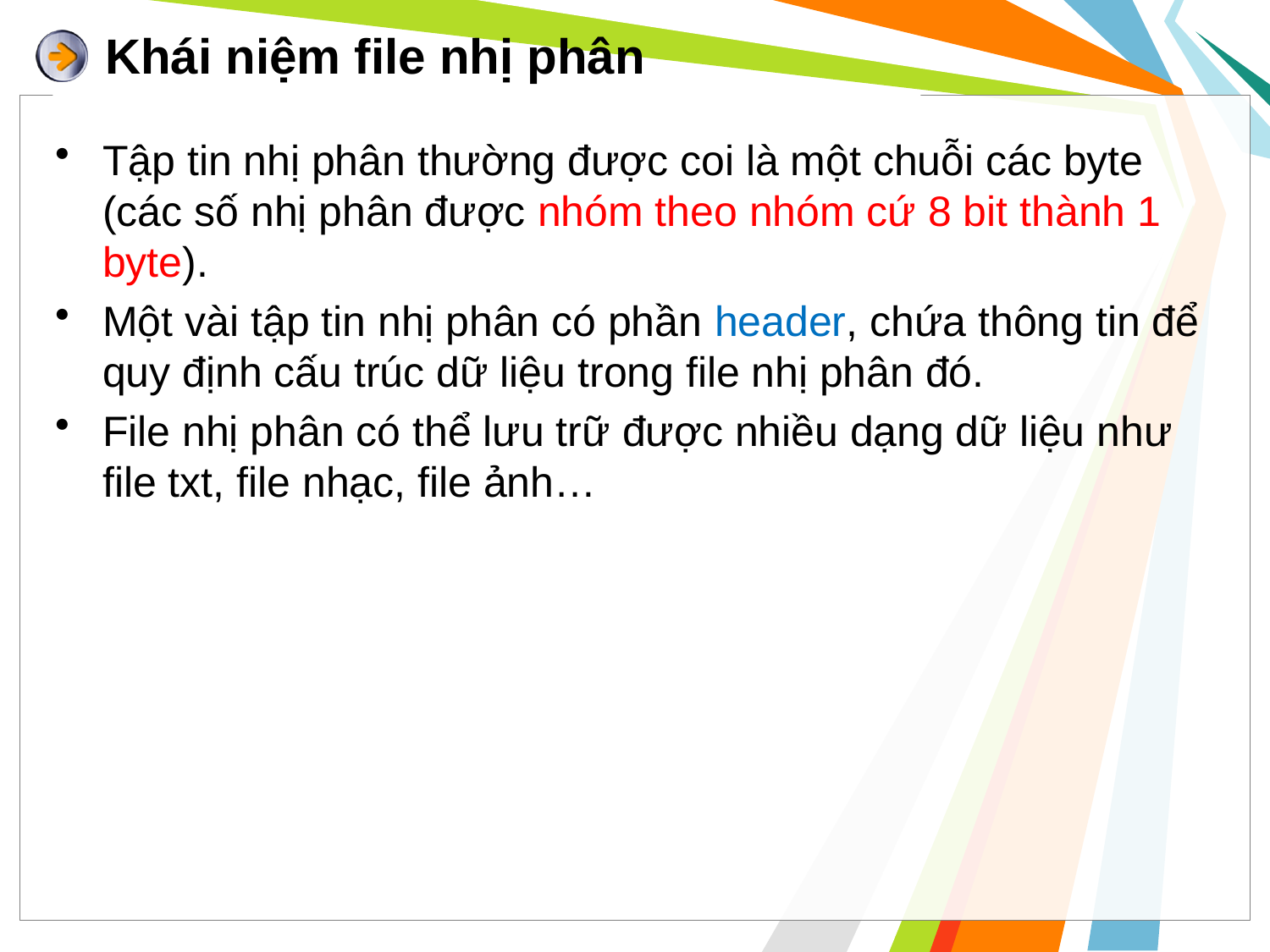

# Khái niệm file nhị phân
Tập tin nhị phân thường được coi là một chuỗi các byte (các số nhị phân được nhóm theo nhóm cứ 8 bit thành 1 byte).
Một vài tập tin nhị phân có phần header, chứa thông tin để quy định cấu trúc dữ liệu trong file nhị phân đó.
File nhị phân có thể lưu trữ được nhiều dạng dữ liệu như file txt, file nhạc, file ảnh…